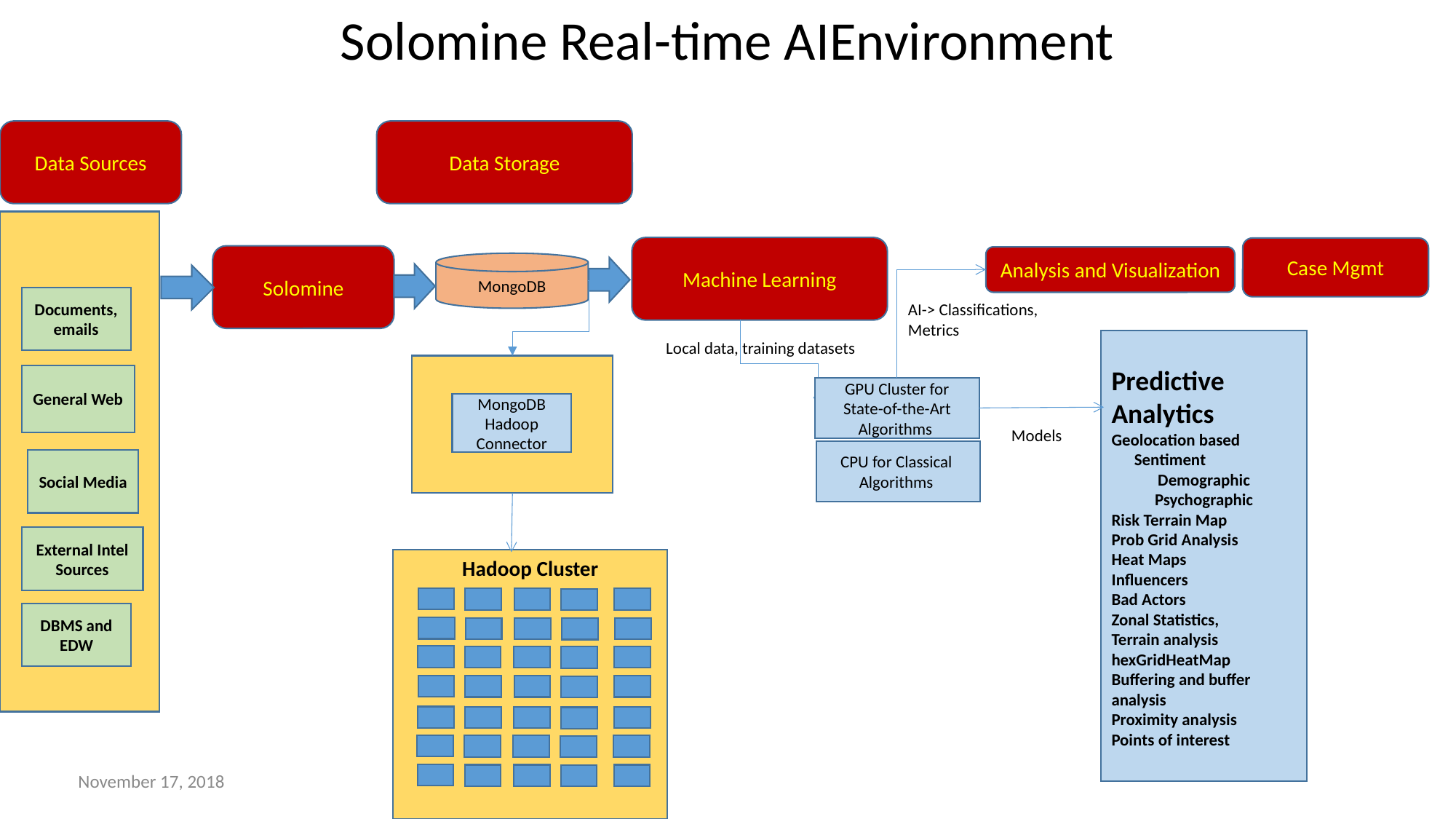

Solomine Real-time AIEnvironment
Data Sources
Data Storage

Machine Learning
Case Mgmt
Solomine
Analysis and Visualization
MongoDB

Documents, emails
AI-> Classifications, Metrics
Predictive Analytics
Geolocation based
      Sentiment
Demographic
Psychographic
Risk Terrain Map
Prob Grid Analysis
Heat Maps
Influencers
Bad Actors
Zonal Statistics,
Terrain analysis
hexGridHeatMap
Buffering and buffer analysis
Proximity analysis
Points of interest
Local data, training datasets

MongoDB Hadoop Connector
General Web
GPU Cluster for State-of-the-Art Algorithms
Models
CPU for Classical  Algorithms
Social Media
External Intel Sources
Hadoop Cluster

DBMS and EDW
November 17, 2018